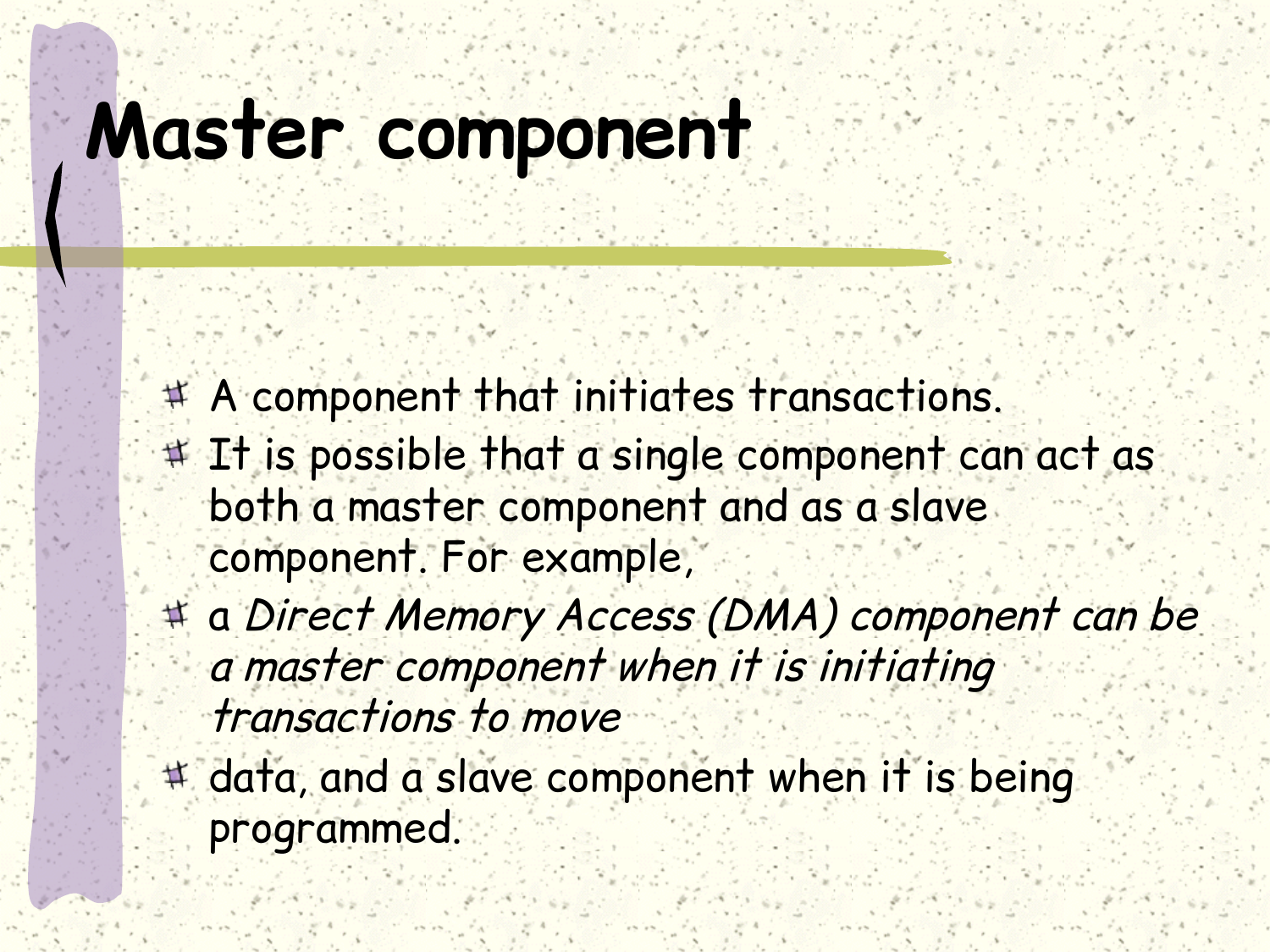

# Master component

A component that initiates transactions.
It is possible that a single component can act as both a master component and as a slave component. For example,
a Direct Memory Access (DMA) component can be a master component when it is initiating transactions to move
data, and a slave component when it is being programmed.